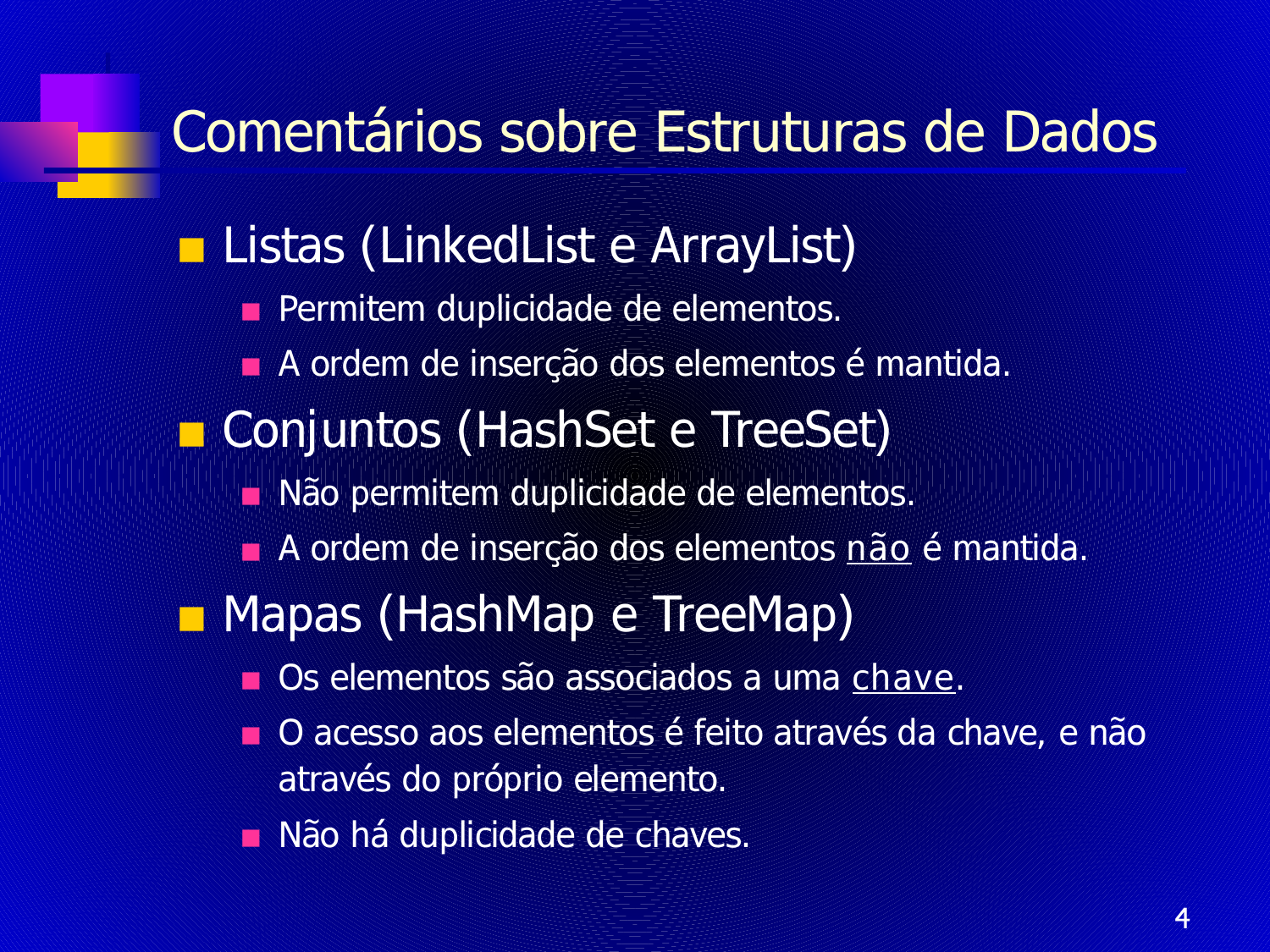

# Comentários sobre Estruturas de Dados
Listas (LinkedList e ArrayList)
Permitem duplicidade de elementos.
A ordem de inserção dos elementos é mantida.
Conjuntos (HashSet e TreeSet)
Não permitem duplicidade de elementos.
A ordem de inserção dos elementos não é mantida.
Mapas (HashMap e TreeMap)
Os elementos são associados a uma chave.
O acesso aos elementos é feito através da chave, e não através do próprio elemento.
Não há duplicidade de chaves.
4